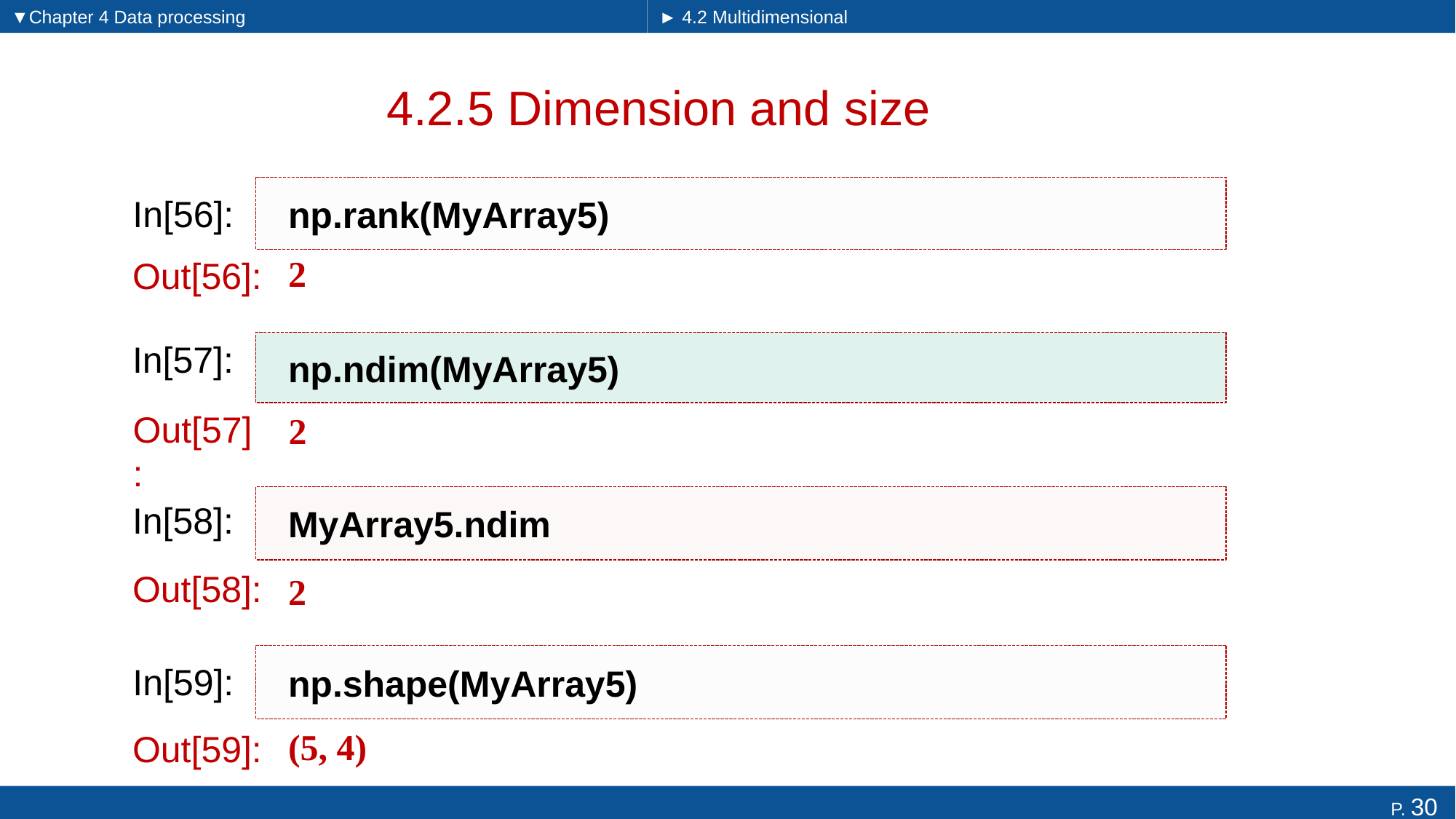

▼Chapter 4 Data processing
► 4.2 Multidimensional arrays
# 4.2.5 Dimension and size
np.rank(MyArray5)
In[56]:
2
Out[56]:

In[57]:
np.ndim(MyArray5)
2
Out[57]:
MyArray5.ndim
In[58]:
2
Out[58]:
np.shape(MyArray5)
In[59]:
(5, 4)
Out[59]: